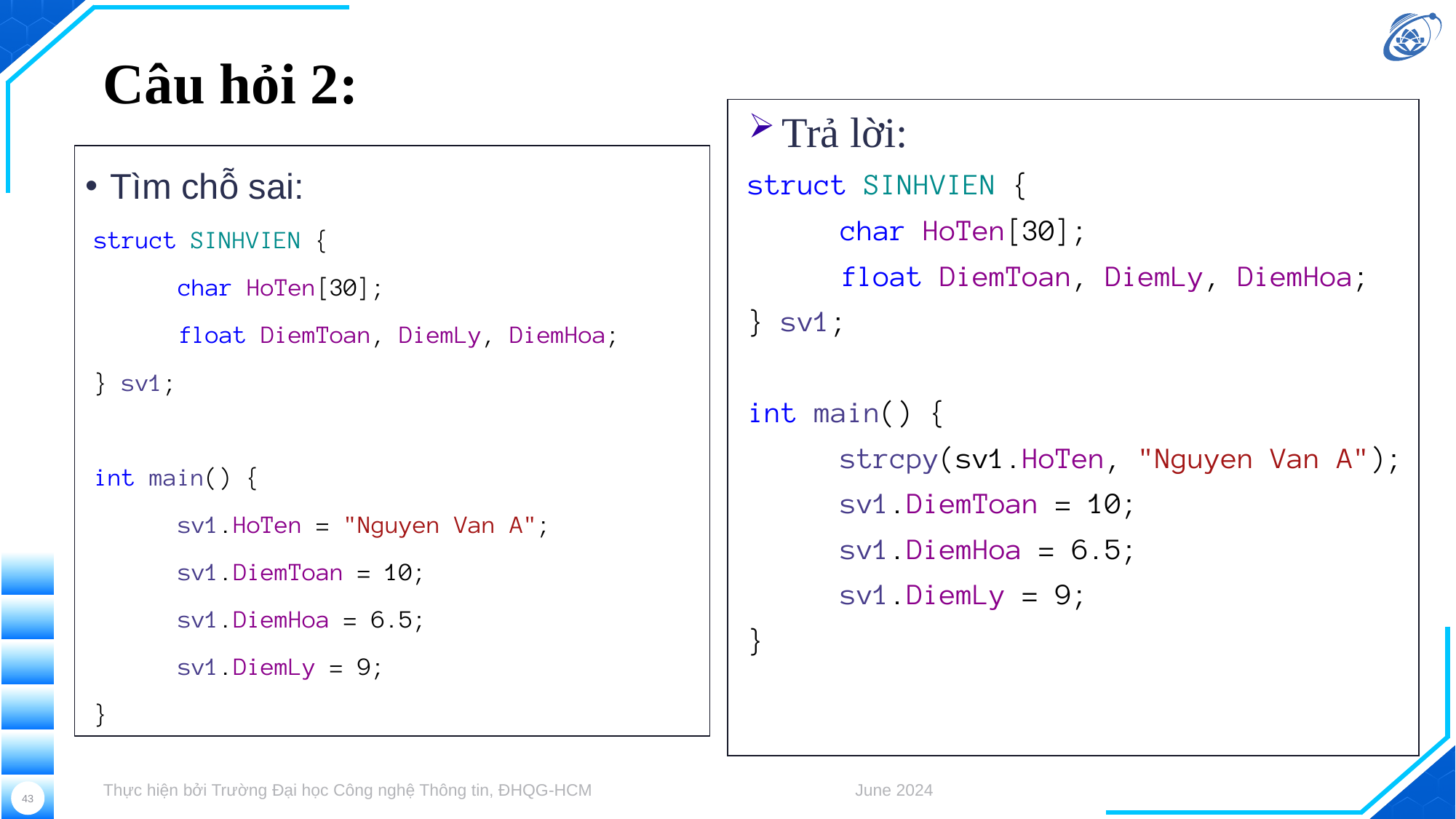

# Câu hỏi 2:
Trả lời:
struct SINHVIEN {
char HoTen[30];
float DiemToan, DiemLy, DiemHoa;
} sv1;

int main() {
strcpy(sv1.HoTen, "Nguyen Van A");
sv1.DiemToan = 10;
sv1.DiemHoa = 6.5;
sv1.DiemLy = 9;
}
Tìm chỗ sai:
struct SINHVIEN {
char HoTen[30];
float DiemToan, DiemLy, DiemHoa;
} sv1;

int main() {
sv1.HoTen = "Nguyen Van A";
sv1.DiemToan = 10;
sv1.DiemHoa = 6.5;
sv1.DiemLy = 9;
}
Thực hiện bởi Trường Đại học Công nghệ Thông tin, ĐHQG-HCM
June 2024
43